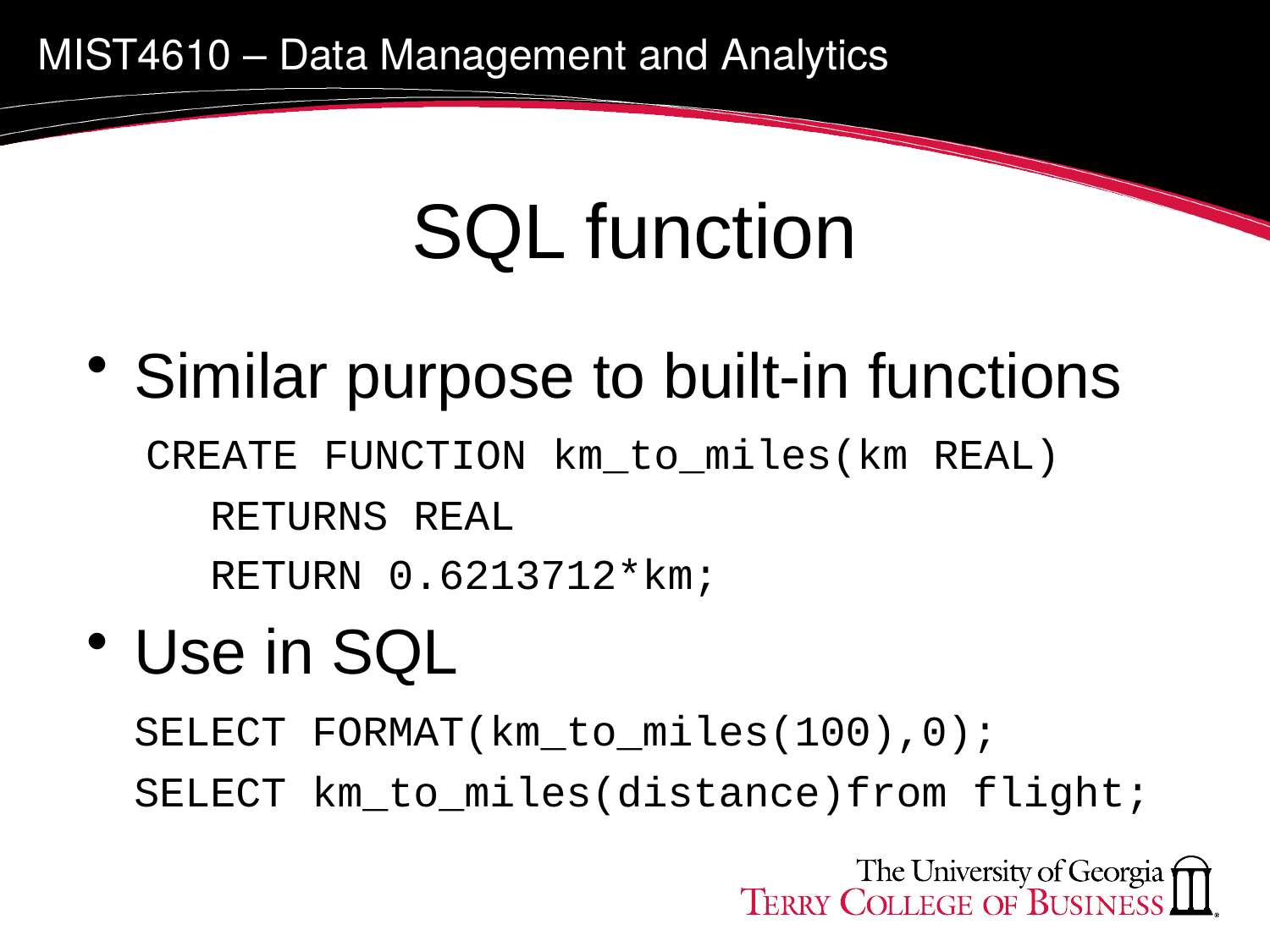

# SQL function
Similar purpose to built-in functions
  CREATE FUNCTION km_to_miles(km REAL)
	   RETURNS REAL
	   RETURN 0.6213712*km;
Use in SQL
 	SELECT FORMAT(km_to_miles(100),0);
	SELECT km_to_miles(distance)from flight;